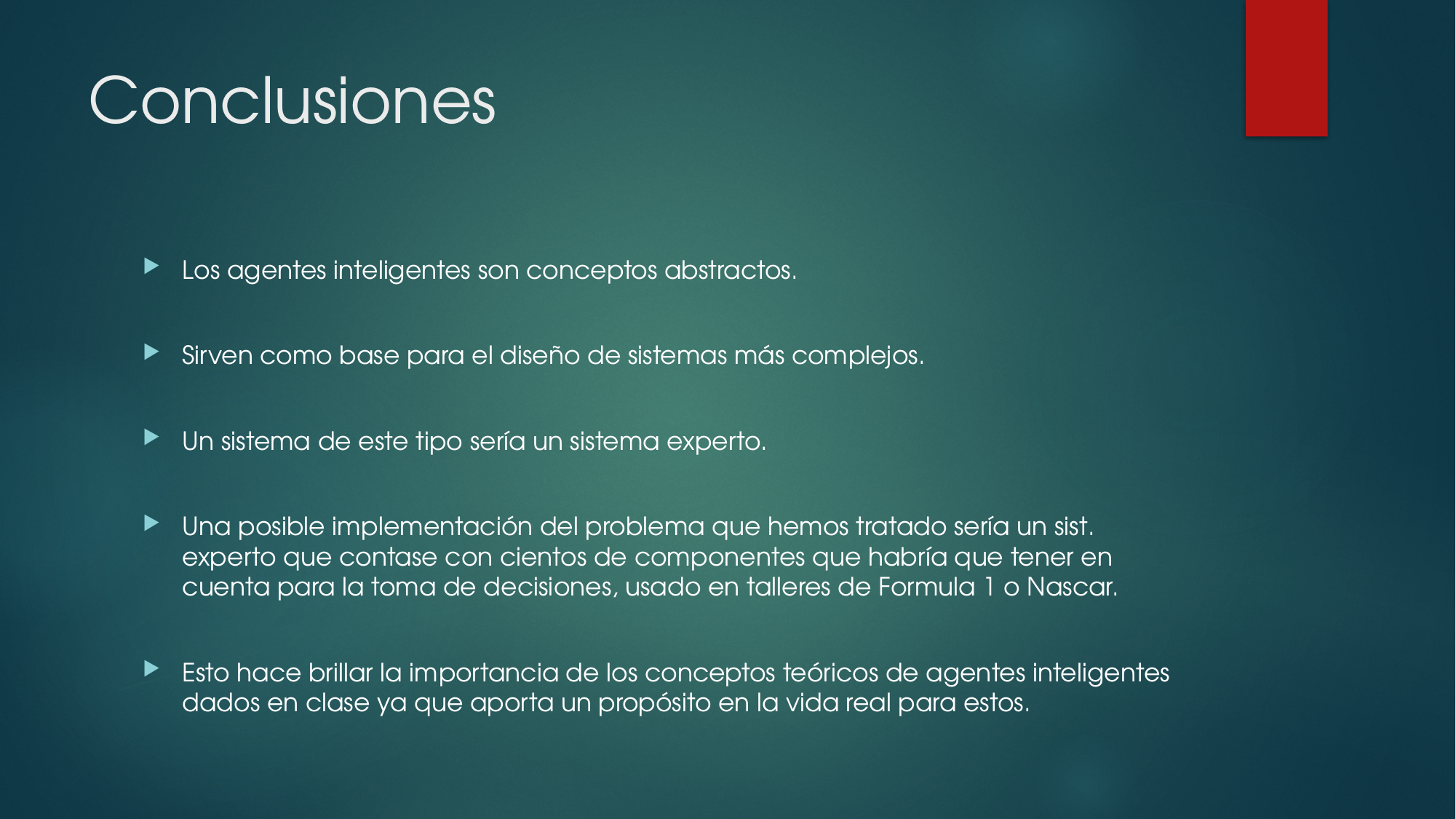

# Conclusiones
Los agentes inteligentes son conceptos abstractos.

Sirven como base para el diseño de sistemas más complejos.

Un sistema de este tipo sería un sistema experto.

Una posible implementación del problema que hemos tratado sería un sist. experto que contase con cientos de componentes que habría que tener en cuenta para la toma de decisiones, usado en talleres de Formula 1 o Nascar.

Esto hace brillar la importancia de los conceptos teóricos de agentes inteligentes dados en clase ya que aporta un propósito en la vida real para estos.